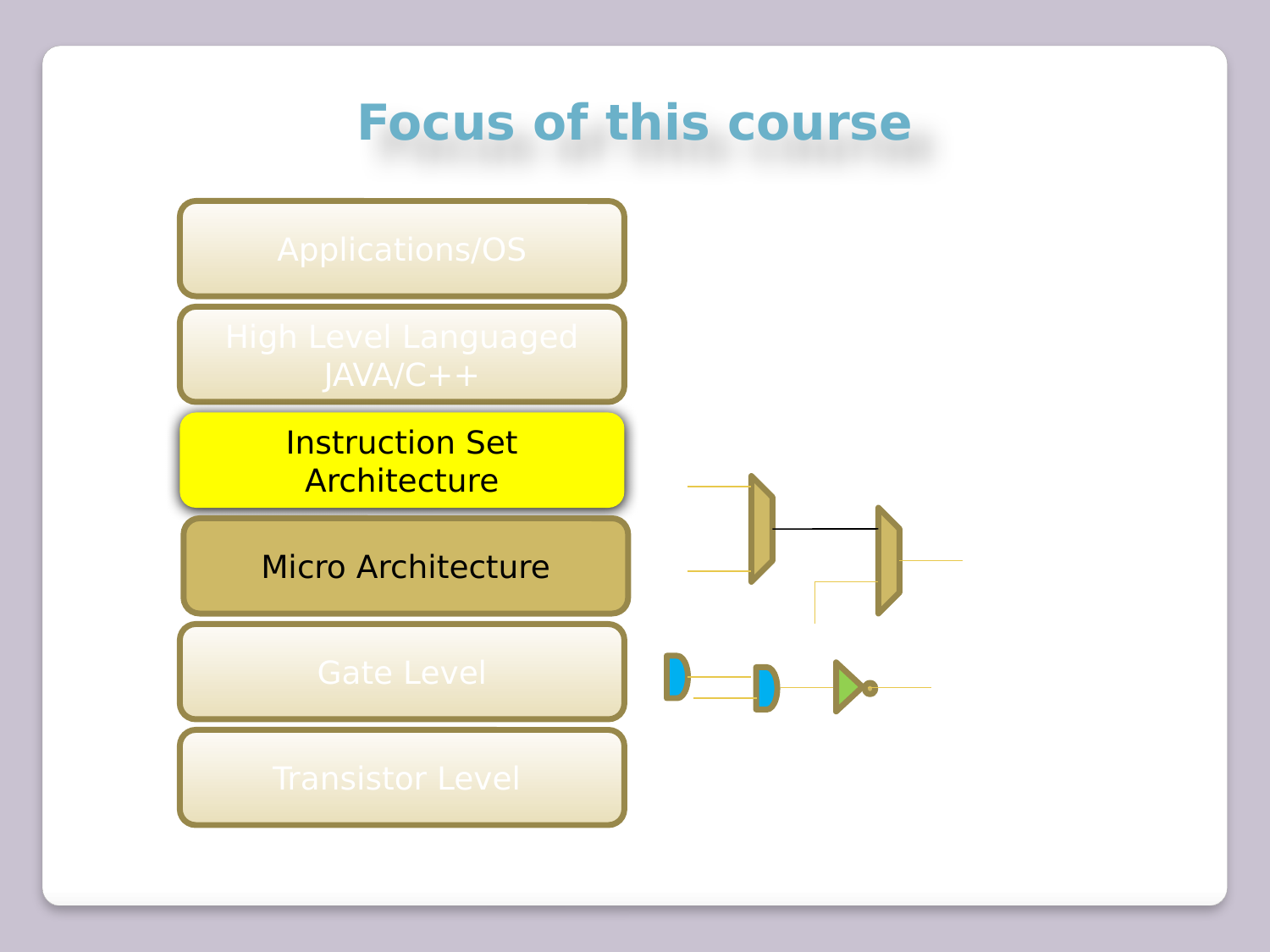

Focus of this course
Applications/OS
High Level Languaged JAVA/C++
Instruction Set Architecture
Micro Architecture

Gate Level

Transistor Level